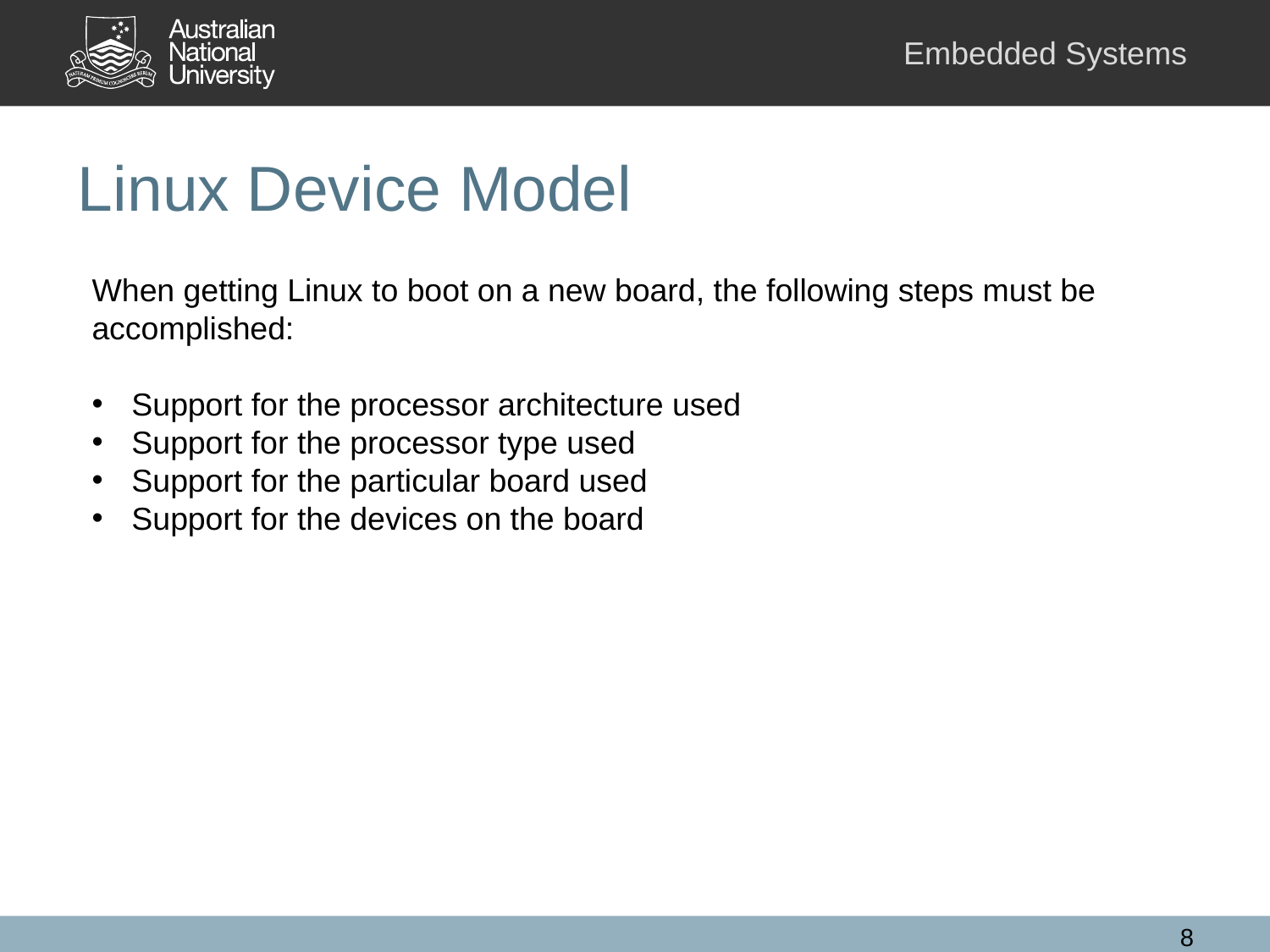

# Linux Device Model
When getting Linux to boot on a new board, the following steps must be accomplished:

Support for the processor architecture used
Support for the processor type used
Support for the particular board used
Support for the devices on the board
8